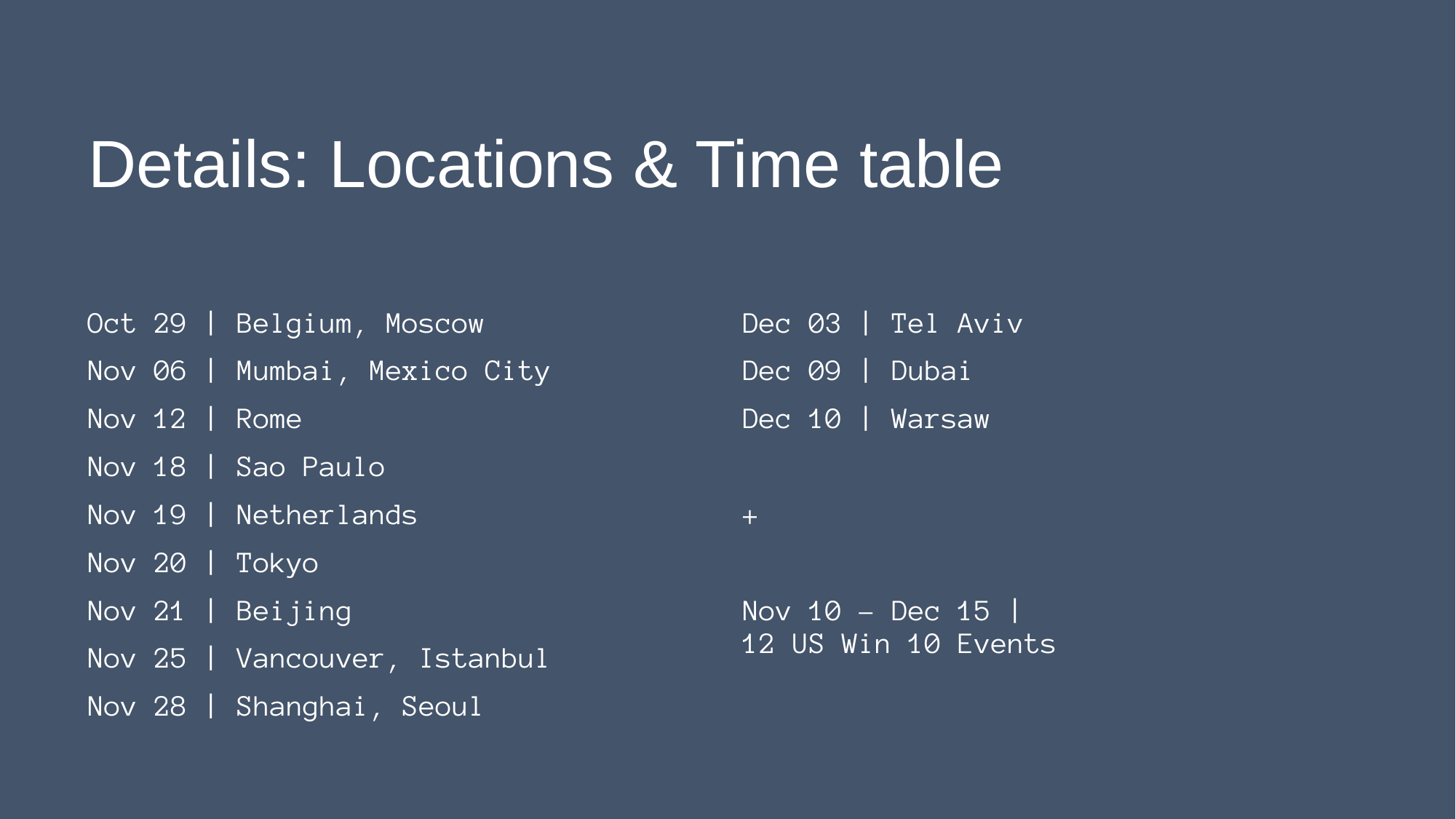

# Details: Locations & Time table
Oct 29 | Belgium, Moscow
Nov 06 | Mumbai, Mexico City
Nov 12 | Rome
Nov 18 | Sao Paulo
Nov 19 | Netherlands
Nov 20 | Tokyo
Nov 21 | Beijing
Nov 25 | Vancouver, Istanbul
Nov 28 | Shanghai, Seoul
Dec 03 | Tel Aviv
Dec 09 | Dubai
Dec 10 | Warsaw

+

Nov 10 – Dec 15 |
12 US Win 10 Events